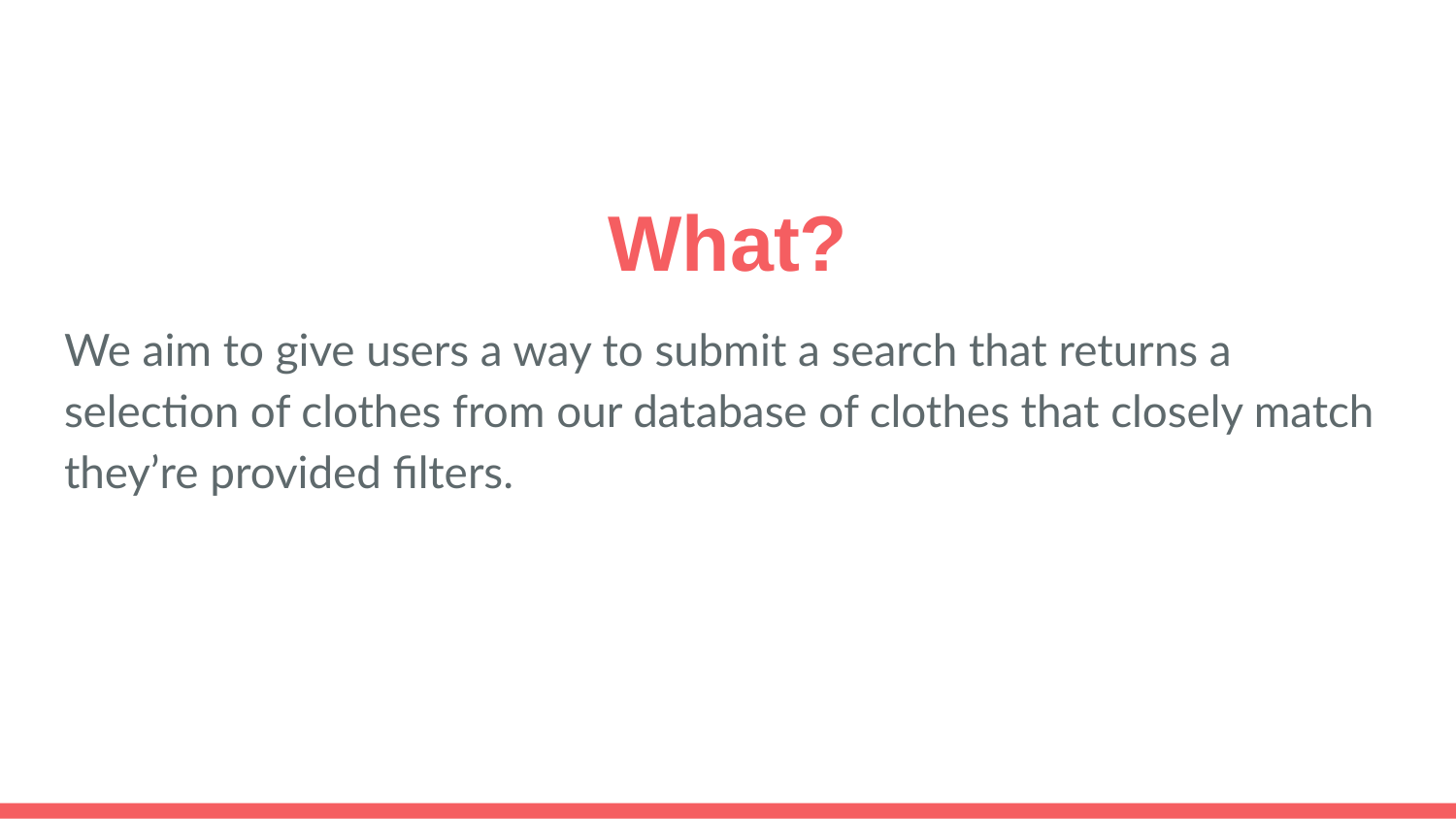

# What?
We aim to give users a way to submit a search that returns a selection of clothes from our database of clothes that closely match they’re provided filters.